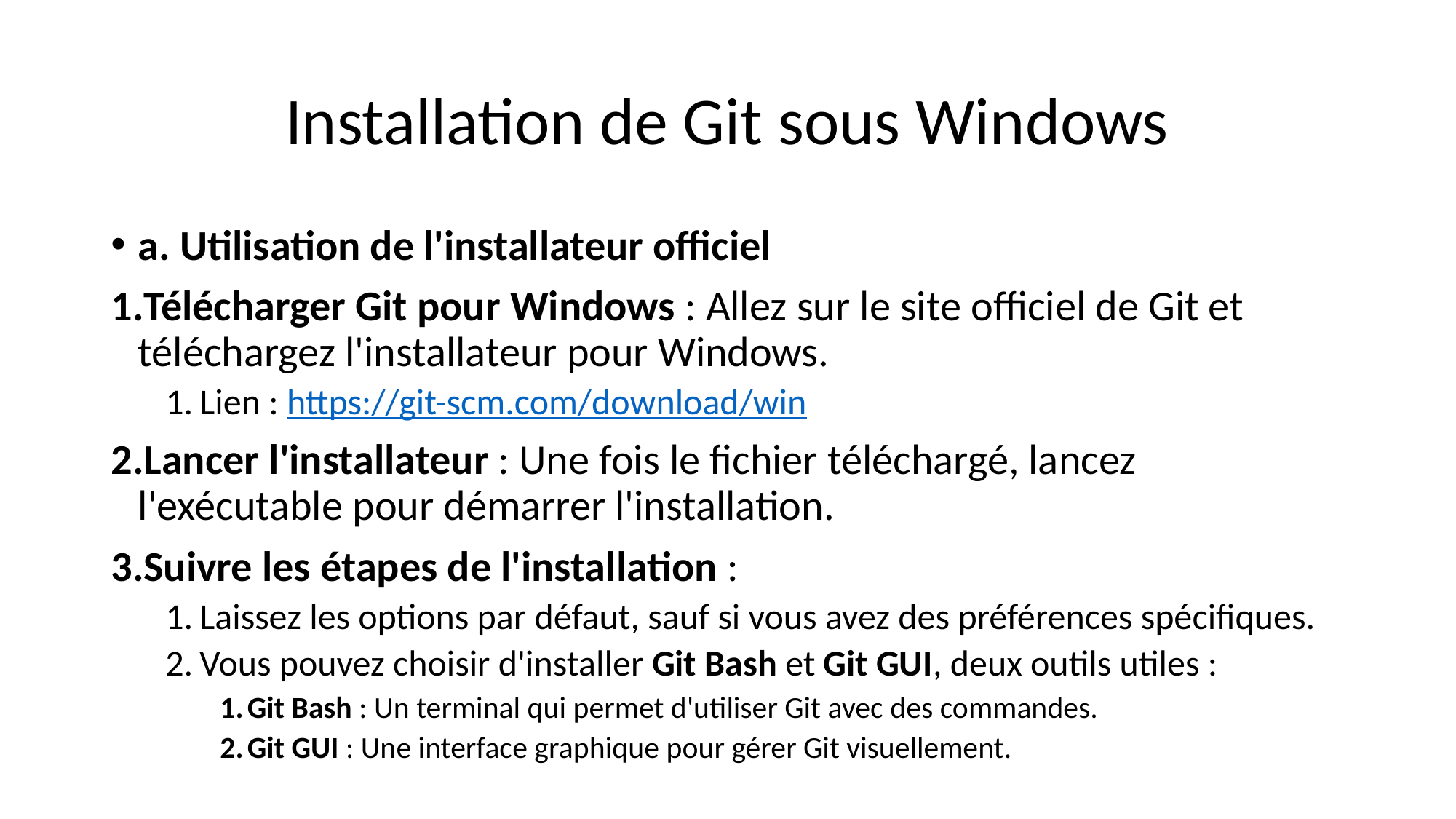

# Installation de Git sous Windows
a. Utilisation de l'installateur officiel
Télécharger Git pour Windows : Allez sur le site officiel de Git et téléchargez l'installateur pour Windows.
Lien : https://git-scm.com/download/win
Lancer l'installateur : Une fois le fichier téléchargé, lancez l'exécutable pour démarrer l'installation.
Suivre les étapes de l'installation :
Laissez les options par défaut, sauf si vous avez des préférences spécifiques.
Vous pouvez choisir d'installer Git Bash et Git GUI, deux outils utiles :
Git Bash : Un terminal qui permet d'utiliser Git avec des commandes.
Git GUI : Une interface graphique pour gérer Git visuellement.